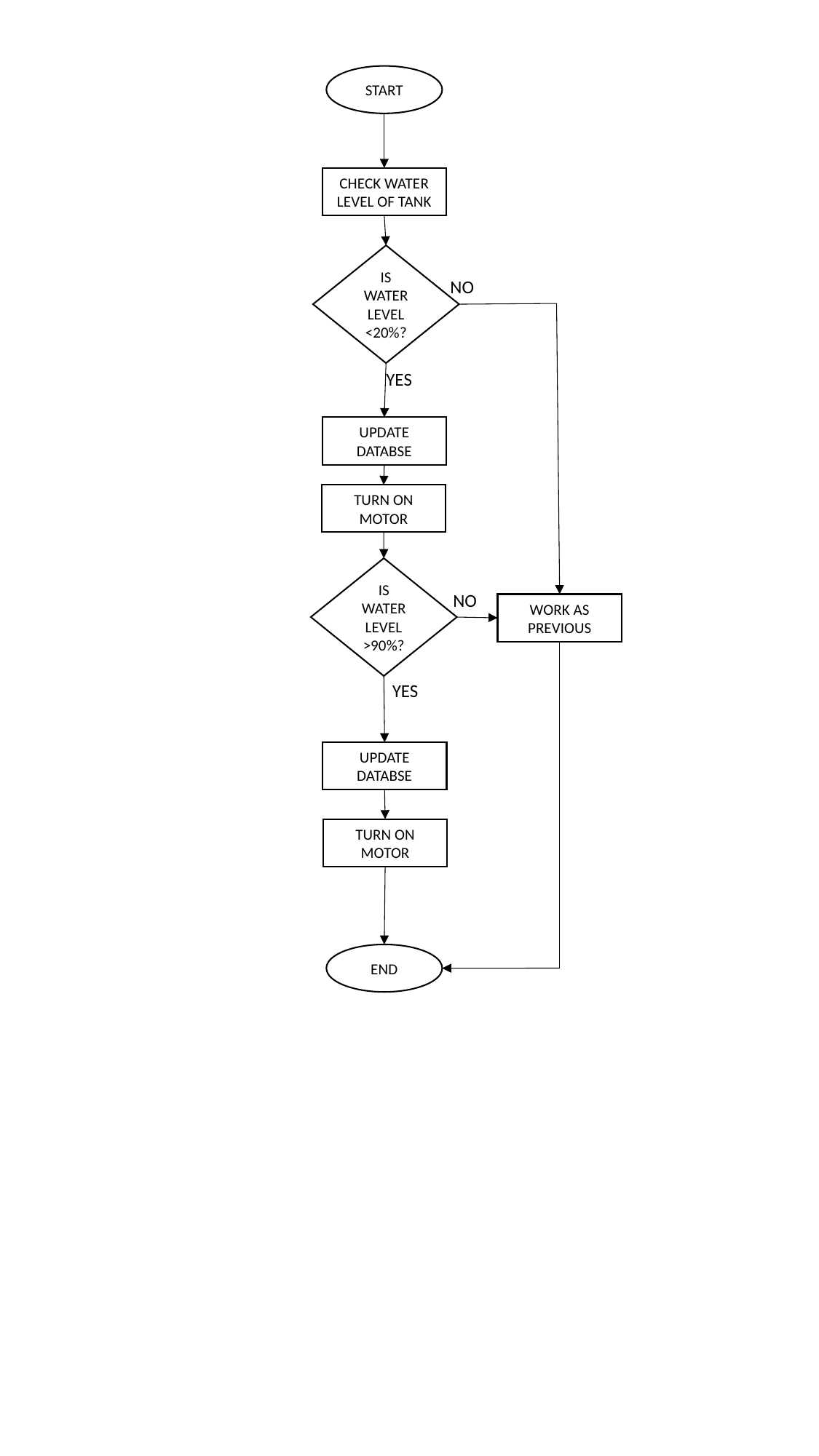

START
CHECK WATER LEVEL OF TANK
IS WATER LEVEL
<20%?
NO
YES
UPDATE DATABSE
TURN ON MOTOR
IS WATER LEVEL
>90%?
NO
WORK AS PREVIOUS
YES
UPDATE DATABSE
TURN ON MOTOR
END